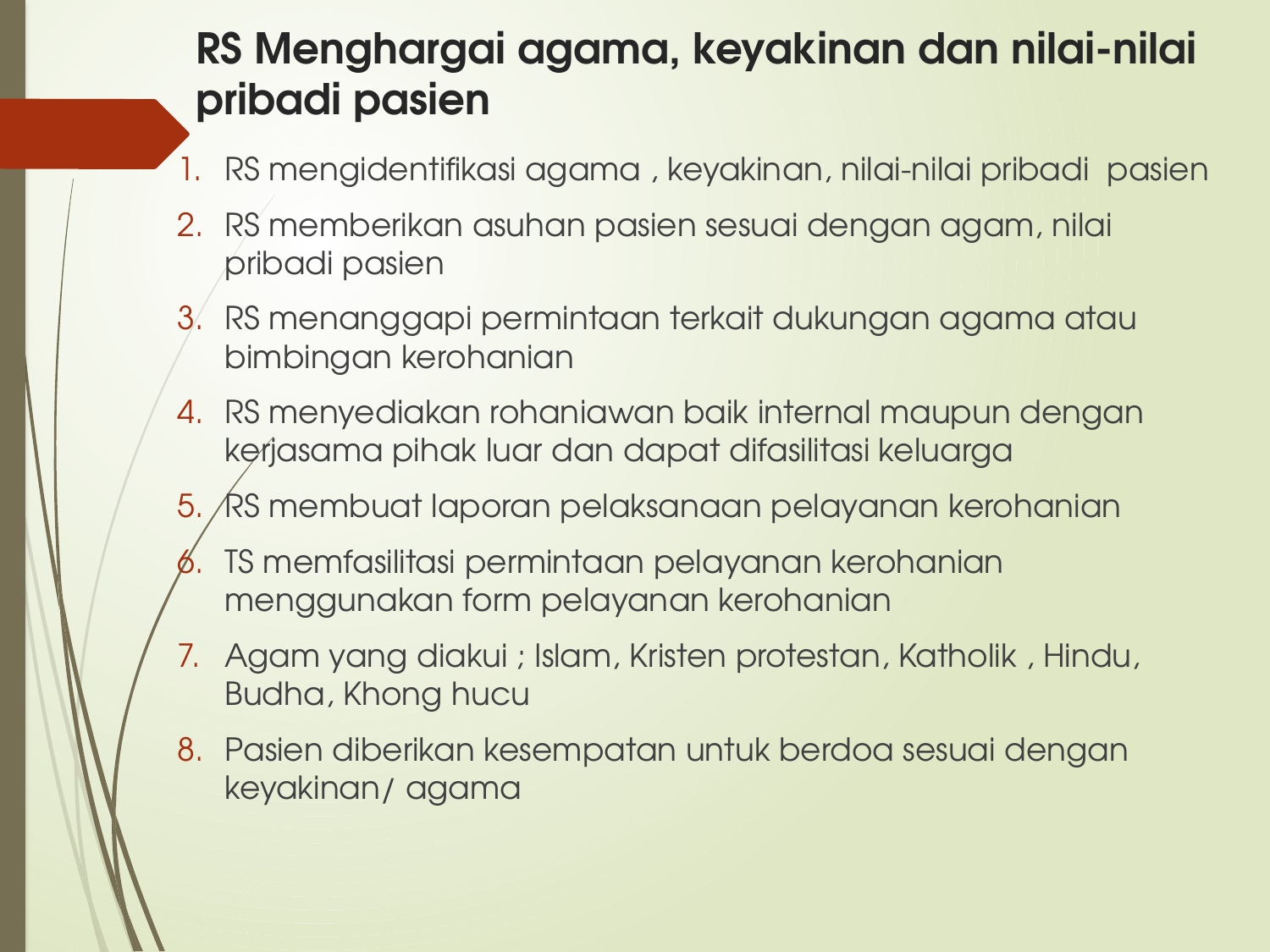

# RS Menghargai agama, keyakinan dan nilai-nilai pribadi pasien
RS mengidentifikasi agama , keyakinan, nilai-nilai pribadi  pasien
RS memberikan asuhan pasien sesuai dengan agam, nilai pribadi pasien
RS menanggapi permintaan terkait dukungan agama atau bimbingan kerohanian
RS menyediakan rohaniawan baik internal maupun dengan kerjasama pihak luar dan dapat difasilitasi keluarga
RS membuat laporan pelaksanaan pelayanan kerohanian
TS memfasilitasi permintaan pelayanan kerohanian menggunakan form pelayanan kerohanian
Agam yang diakui ; Islam, Kristen protestan, Katholik , Hindu, Budha, Khong hucu
Pasien diberikan kesempatan untuk berdoa sesuai dengan keyakinan/ agama